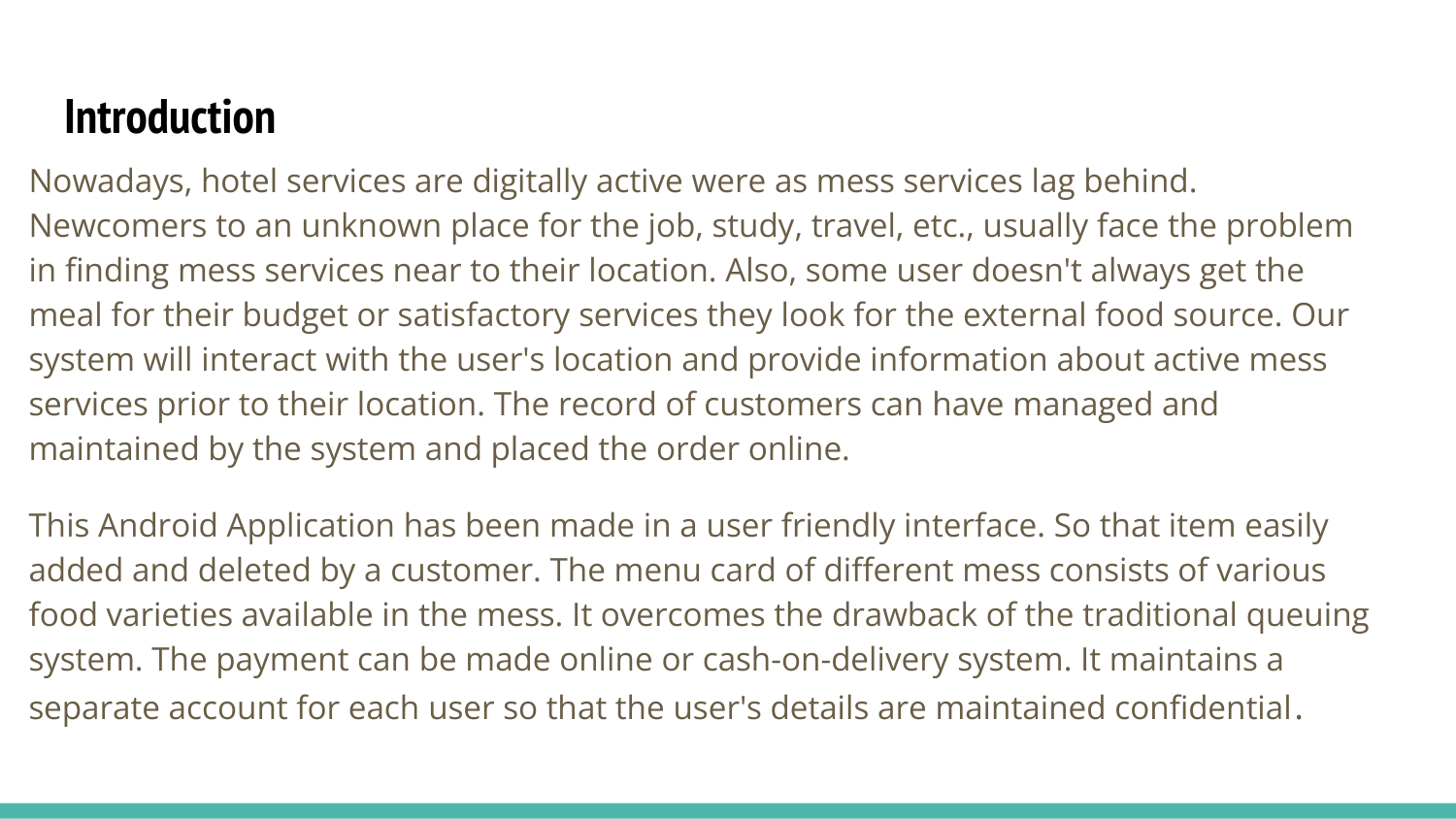

# Introduction
Nowadays, hotel services are digitally active were as mess services lag behind. Newcomers to an unknown place for the job, study, travel, etc., usually face the problem in finding mess services near to their location. Also, some user doesn't always get the meal for their budget or satisfactory services they look for the external food source. Our system will interact with the user's location and provide information about active mess services prior to their location. The record of customers can have managed and maintained by the system and placed the order online.
This Android Application has been made in a user friendly interface. So that item easily added and deleted by a customer. The menu card of different mess consists of various food varieties available in the mess. It overcomes the drawback of the traditional queuing system. The payment can be made online or cash-on-delivery system. It maintains a separate account for each user so that the user's details are maintained confidential.